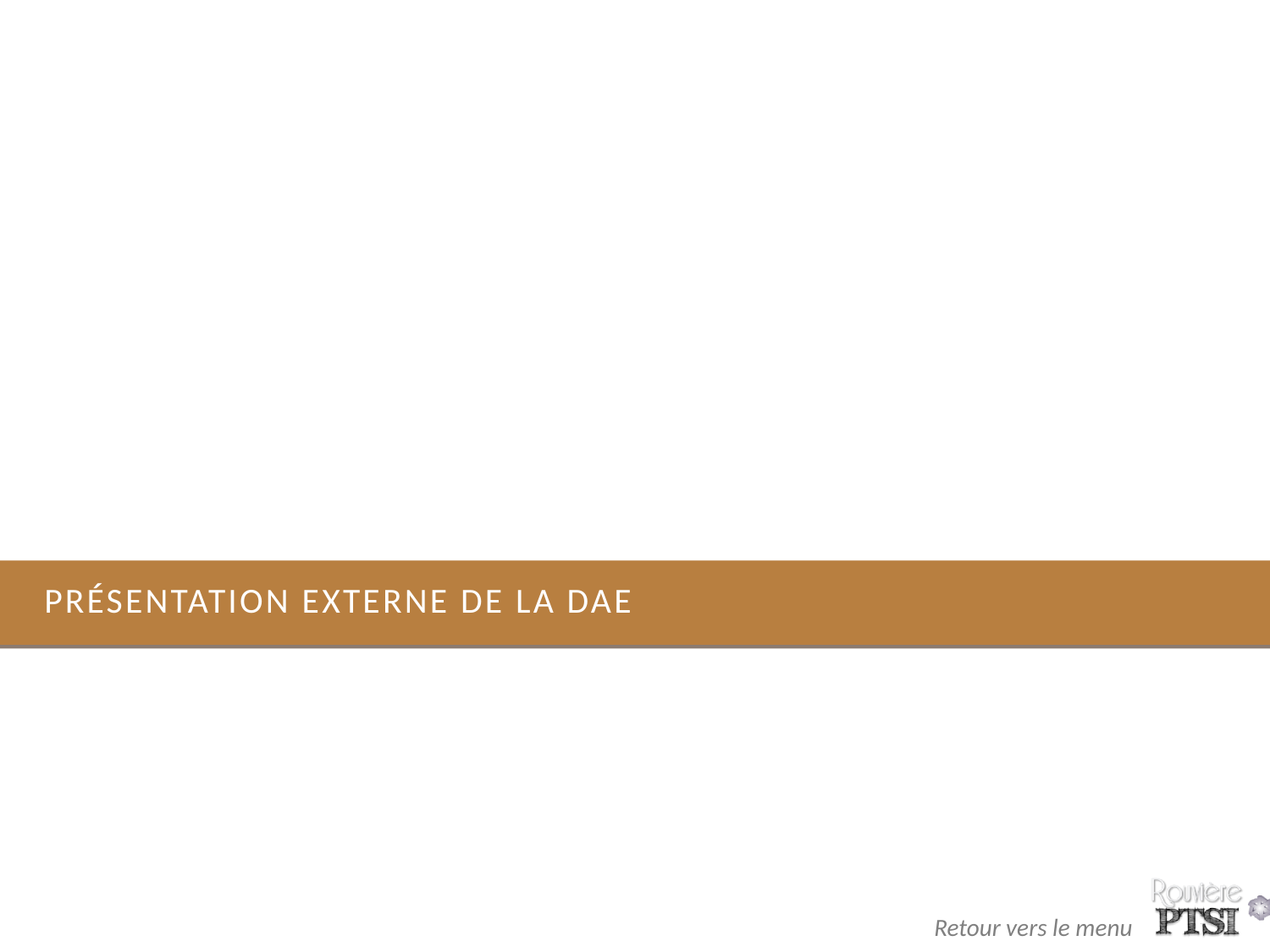

# Présentation externe de la DAE
9
Retour vers le menu